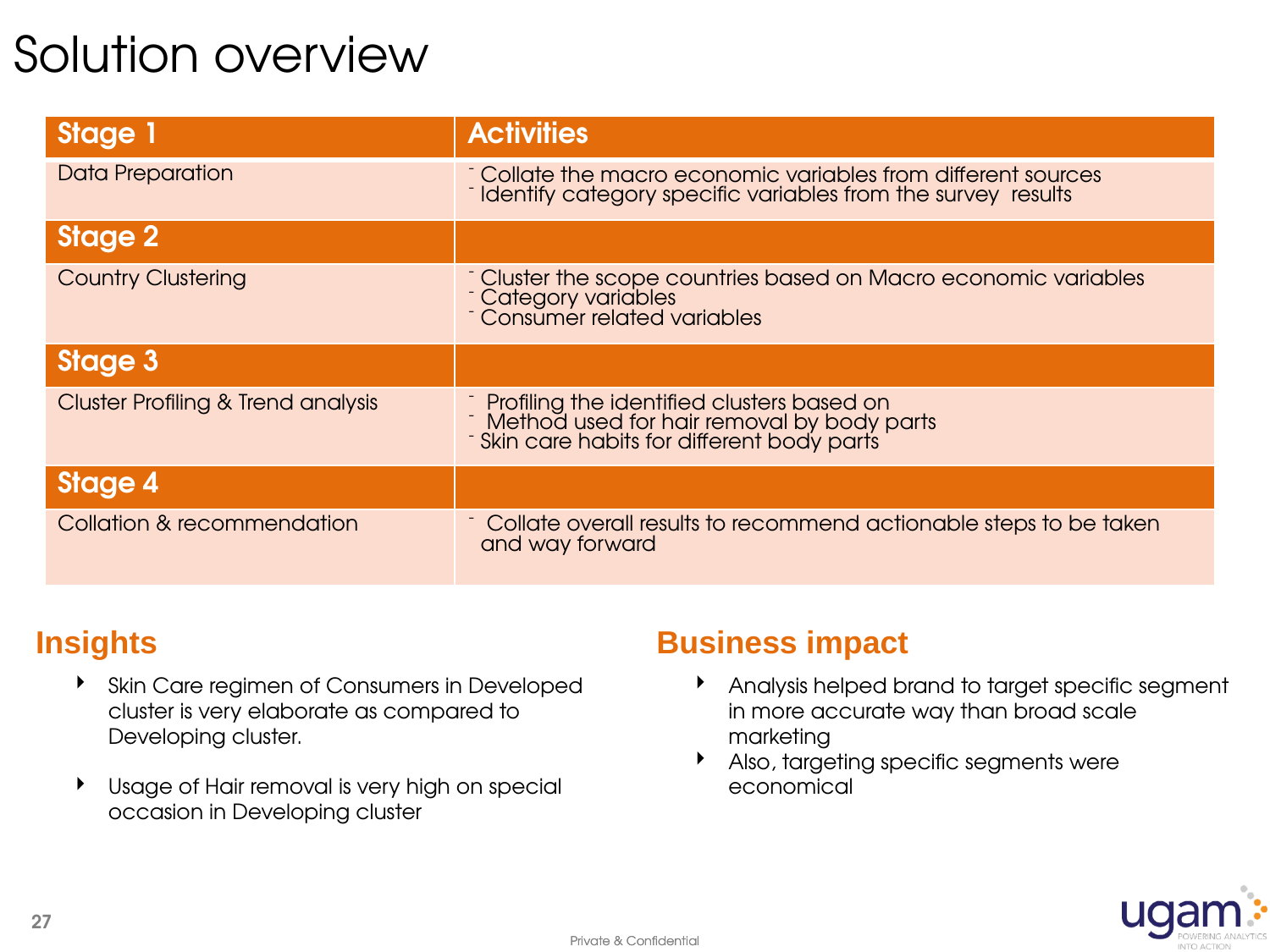

# Solution overview
| Stage 1 | Activities |
| --- | --- |
| Data Preparation | Collate the macro economic variables from different sources Identify category specific variables from the survey results |
| Stage 2 |  |
| Country Clustering | Cluster the scope countries based on Macro economic variables Category variables Consumer related variables |
| Stage 3 |  |
| Cluster Profiling & Trend analysis | Profiling the identified clusters based on Method used for hair removal by body parts Skin care habits for different body parts |
| Stage 4 |  |
| Collation & recommendation | Collate overall results to recommend actionable steps to be taken and way forward |

Insights
Business impact
Skin Care regimen of Consumers in Developed cluster is very elaborate as compared to Developing cluster.

Usage of Hair removal is very high on special occasion in Developing cluster

Analysis helped brand to target specific segment in more accurate way than broad scale marketing
Also, targeting specific segments were economical